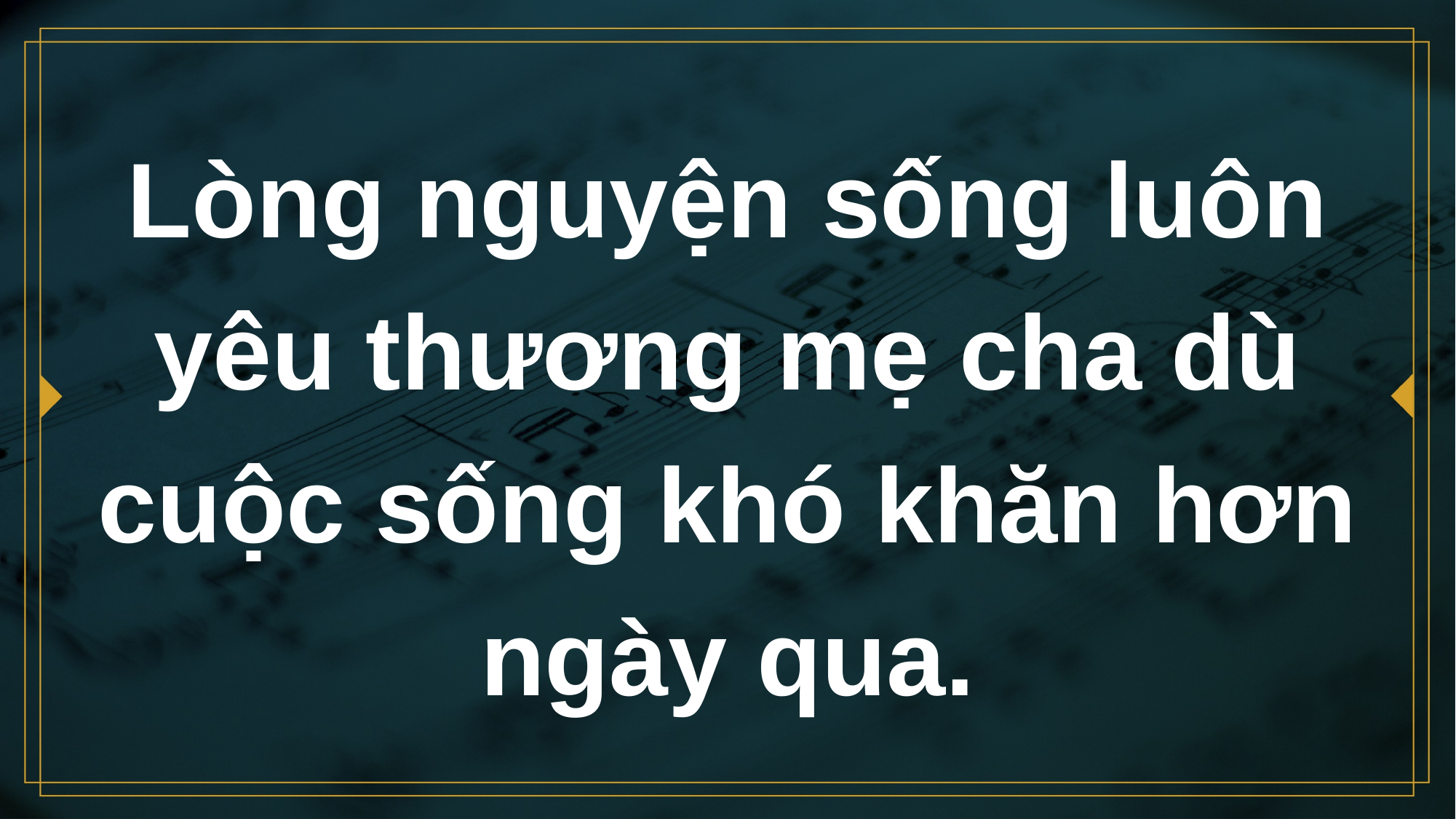

# Lòng nguyện sống luôn yêu thương mẹ cha dù cuộc sống khó khăn hơn ngày qua.